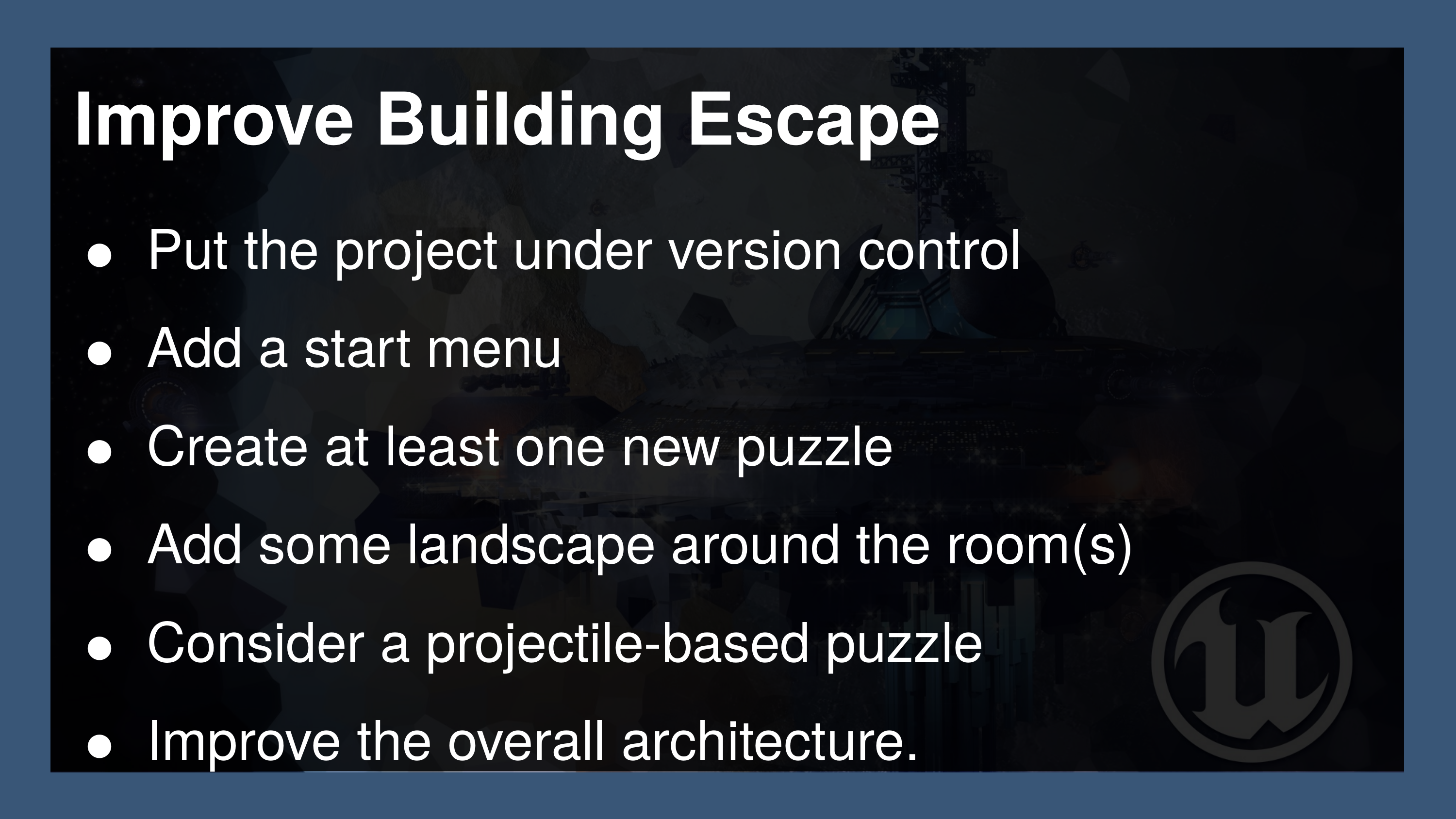

Improve Building Escape
Put the project under version control
Add a start menu
Create at least one new puzzle
Add some landscape around the room(s)
Consider a projectile-based puzzle
Improve the overall architecture.